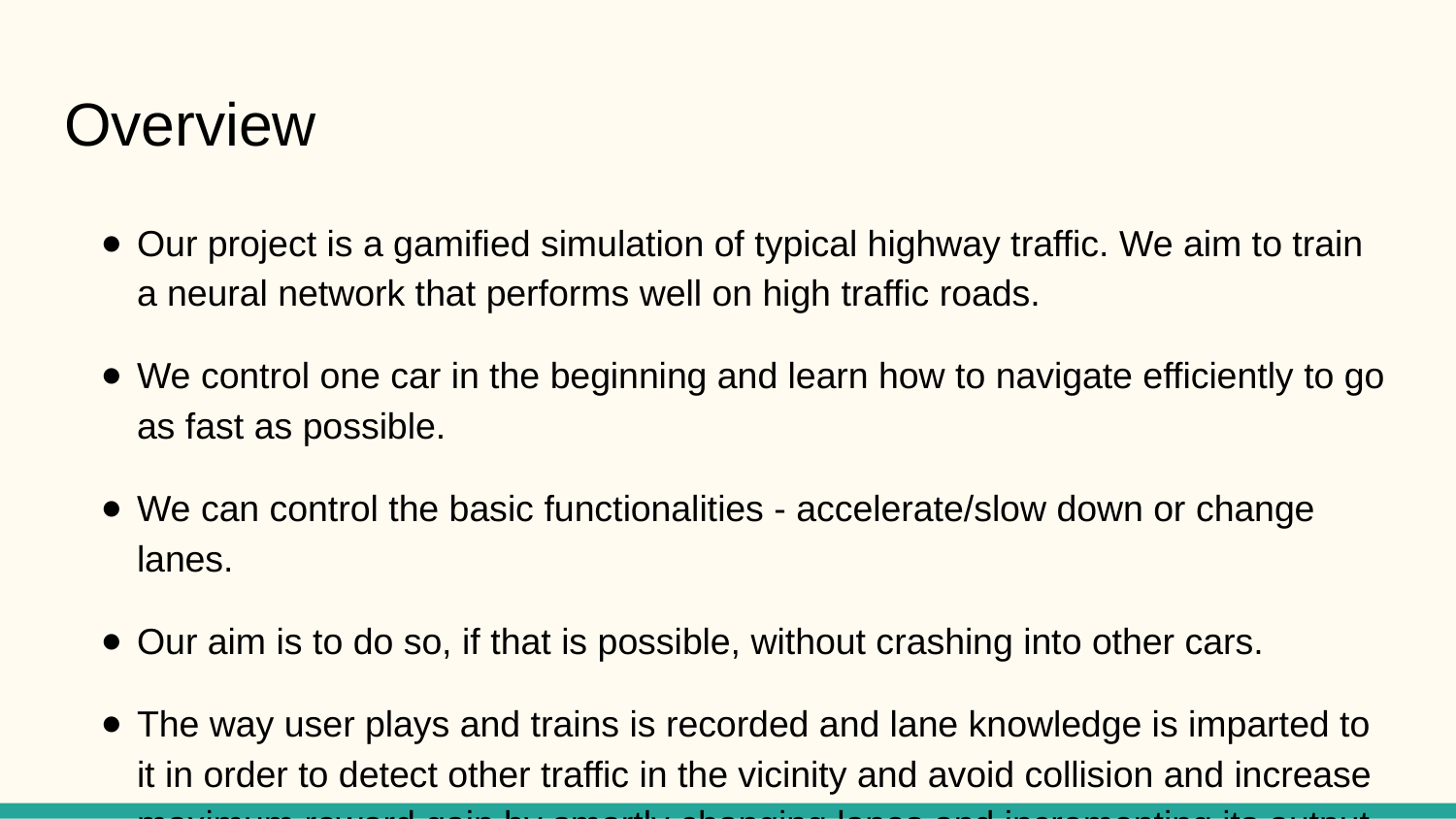

# Overview
Our project is a gamified simulation of typical highway traffic. We aim to train a neural network that performs well on high traffic roads.
We control one car in the beginning and learn how to navigate efficiently to go as fast as possible.
We can control the basic functionalities - accelerate/slow down or change lanes.
Our aim is to do so, if that is possible, without crashing into other cars.
The way user plays and trains is recorded and lane knowledge is imparted to it in order to detect other traffic in the vicinity and avoid collision and increase maximum reward gain by smartly changing lanes and incrementing its output speed.